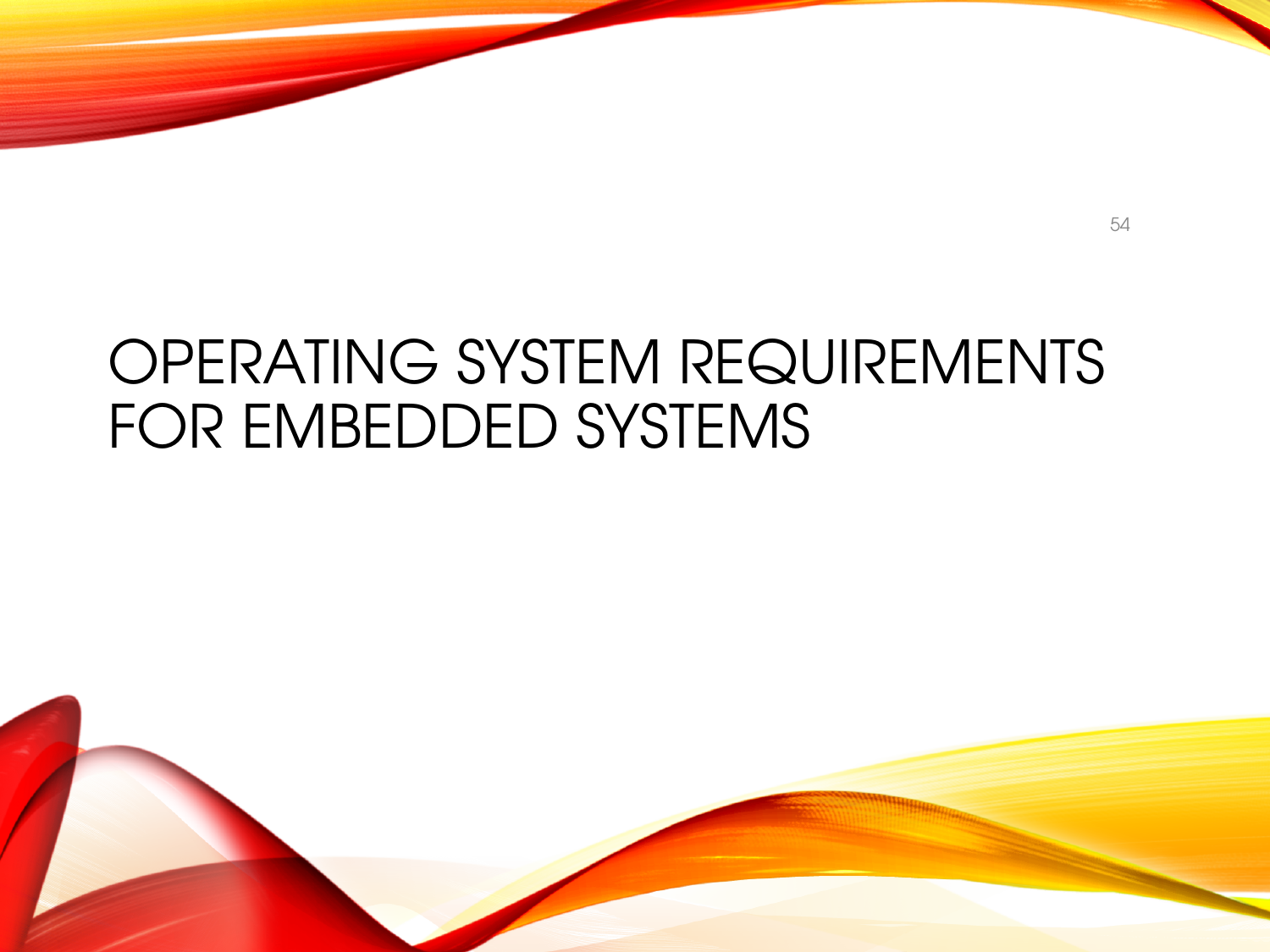

54
# Operating System Requirements for Embedded Systems